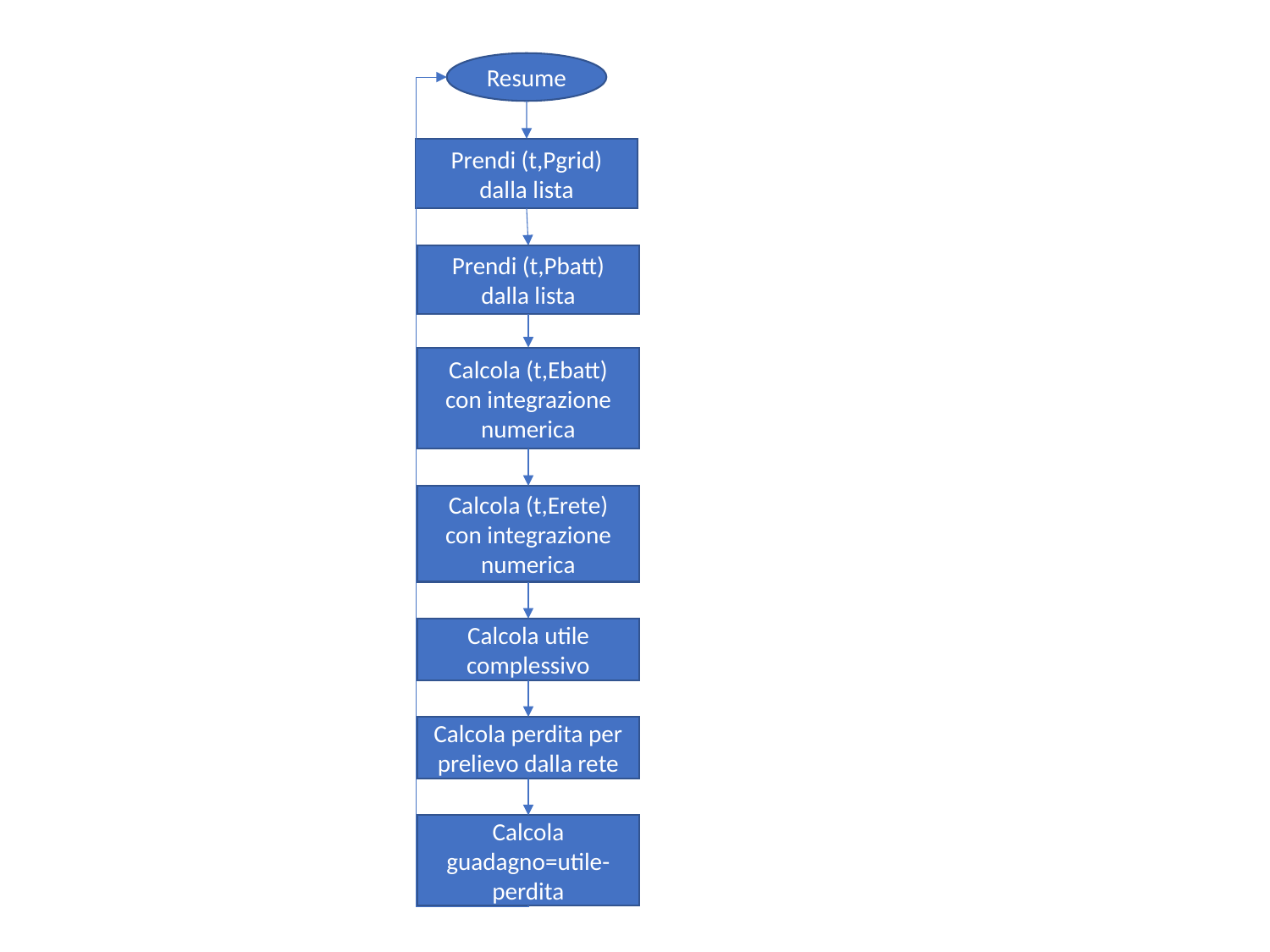

Resume
Prendi (t,Pgrid) dalla lista
Prendi (t,Pbatt) dalla lista
Calcola (t,Ebatt) con integrazione numerica
Calcola (t,Erete) con integrazione numerica
Calcola utile complessivo
Calcola perdita per prelievo dalla rete
Calcola guadagno=utile-perdita